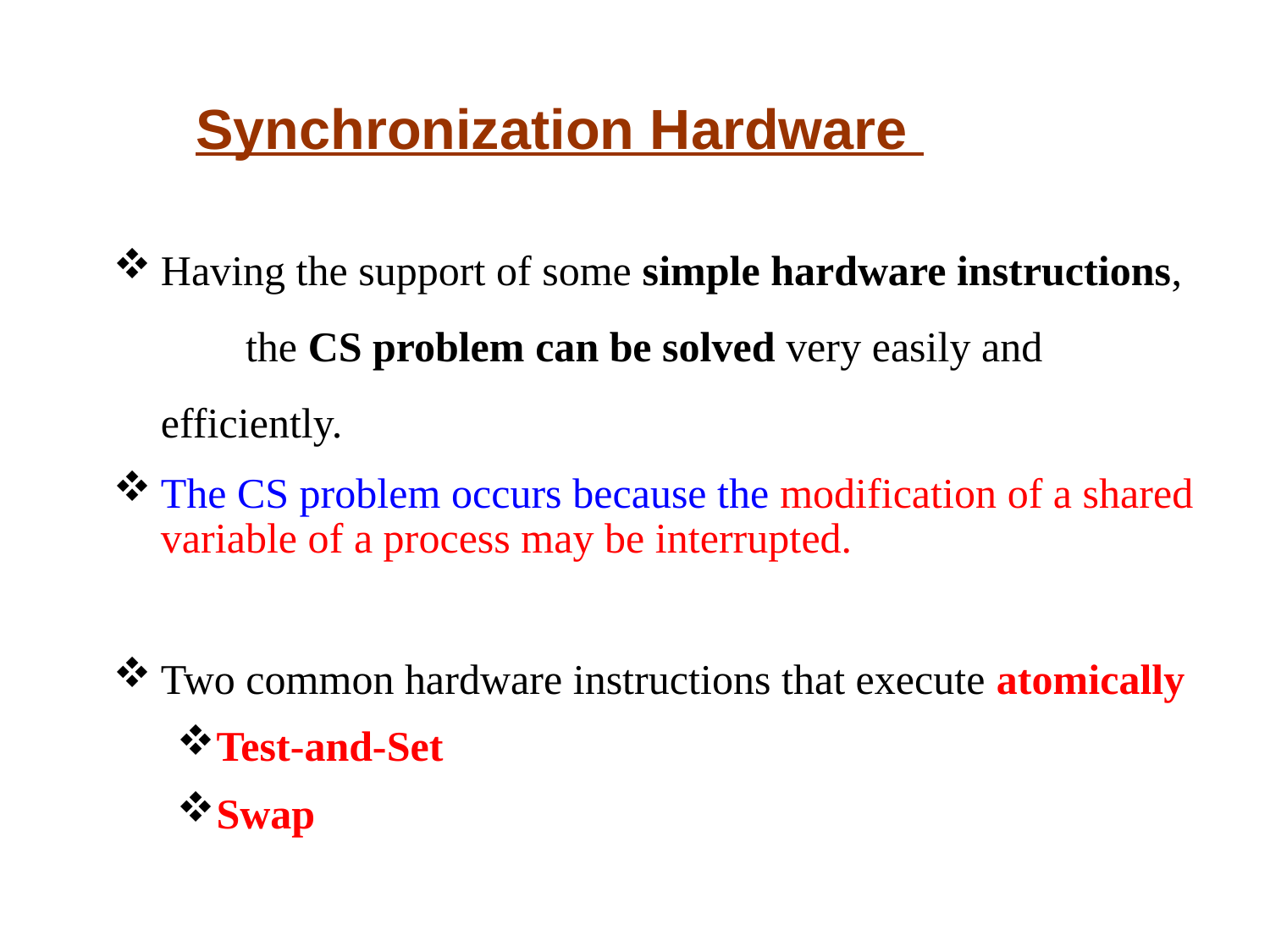

# Synchronization Hardware
Having the support of some simple hardware instructions,            the CS problem can be solved very easily and efficiently.
The CS problem occurs because the modification of a shared variable of a process may be interrupted.

Two common hardware instructions that execute atomically
Test-and-Set
Swap